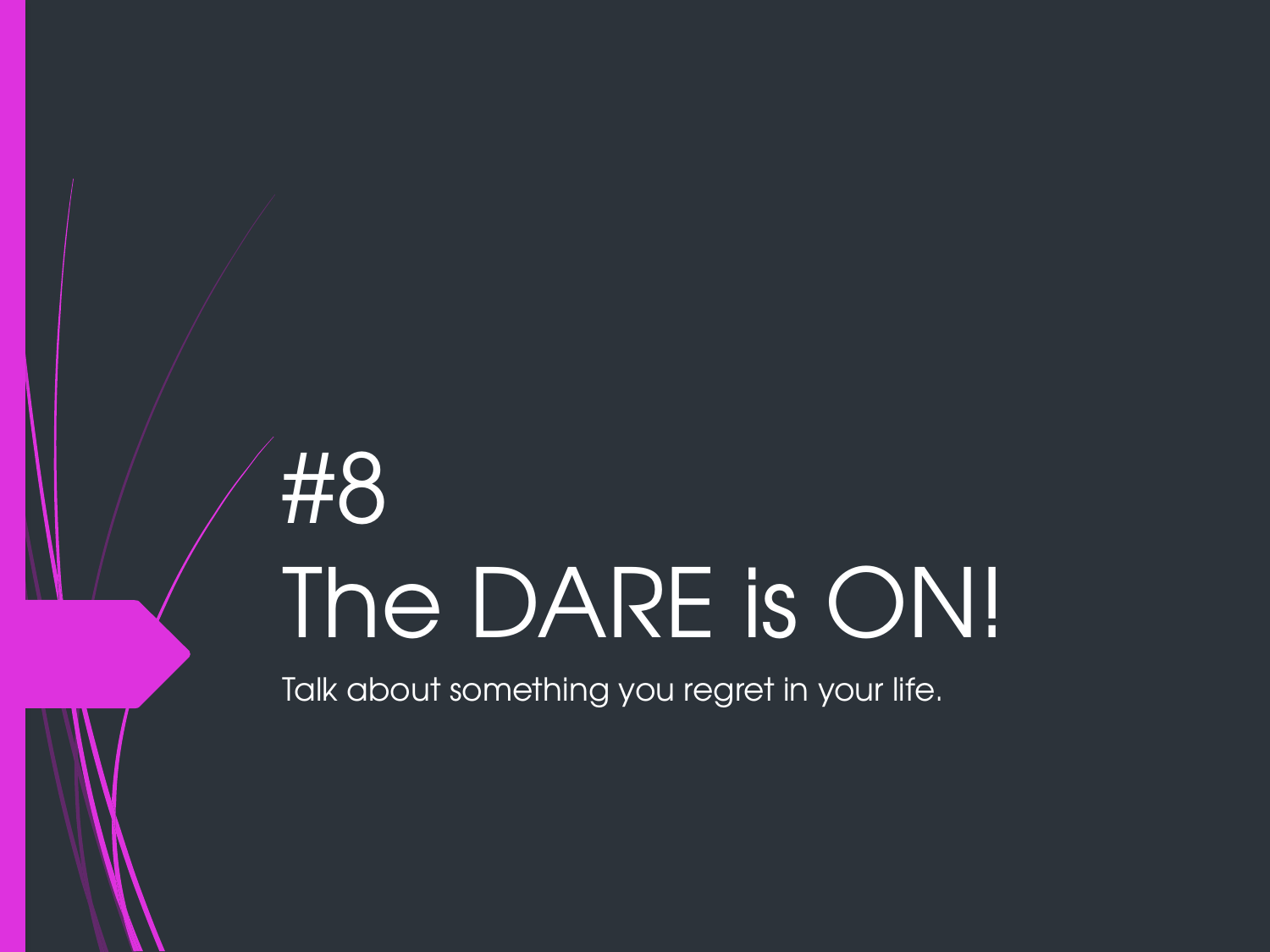

# #8
The DARE is ON!
Talk about something you regret in your life.